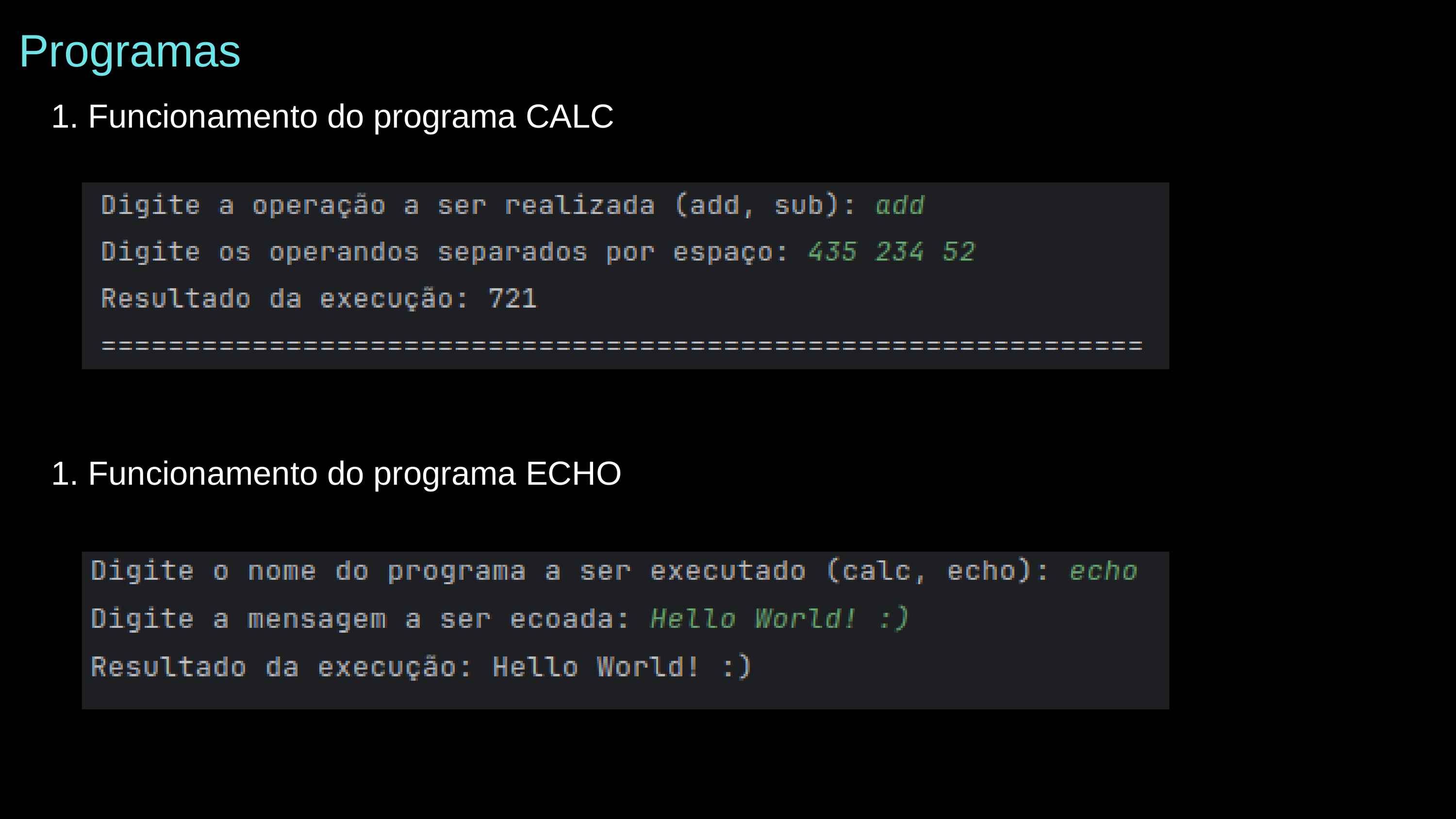

Programas

1. Funcionamento do programa CALC

1. Funcionamento do programa ECHO